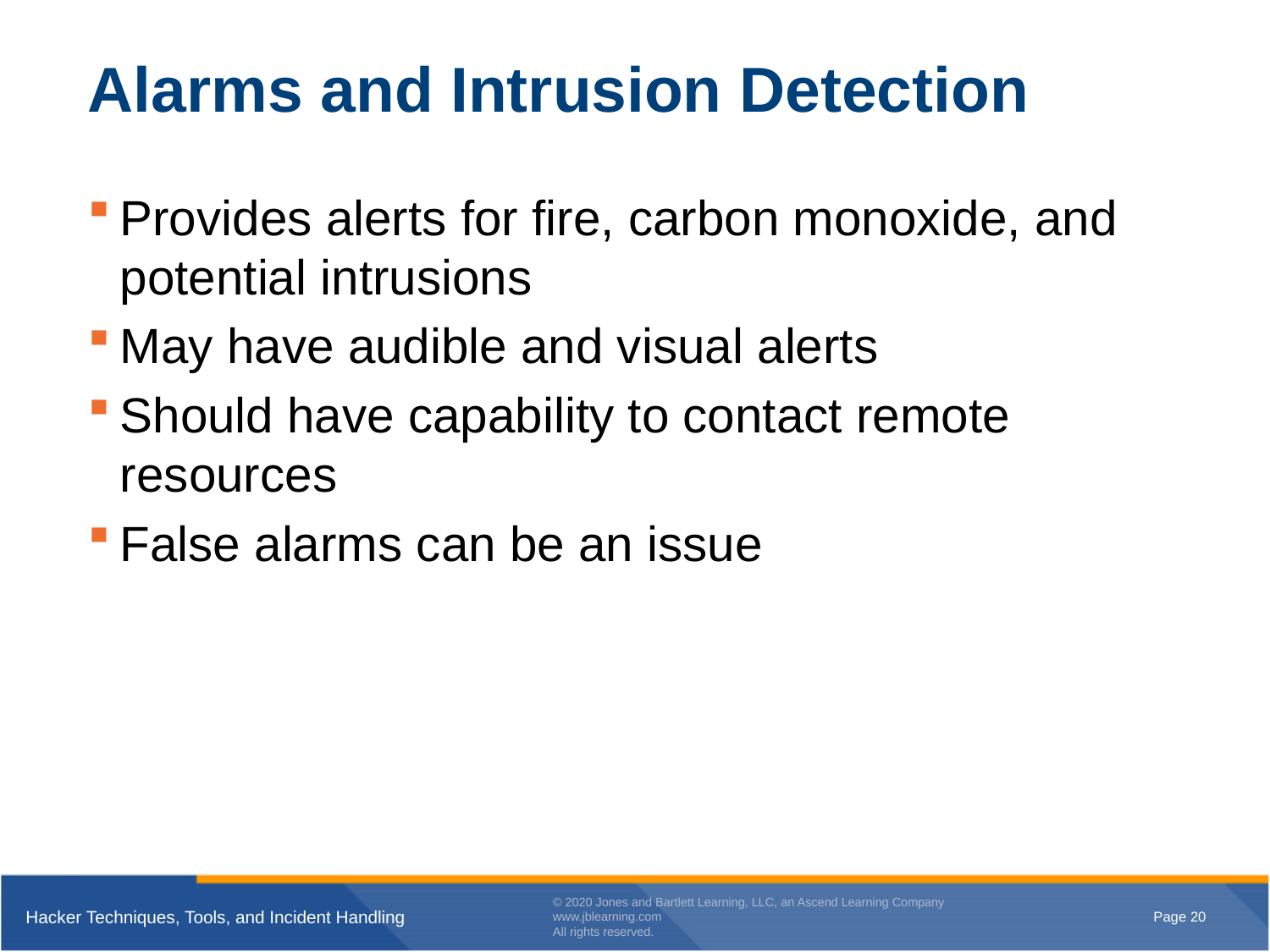

# Alarms and Intrusion Detection
Provides alerts for fire, carbon monoxide, and potential intrusions
May have audible and visual alerts
Should have capability to contact remote resources
False alarms can be an issue